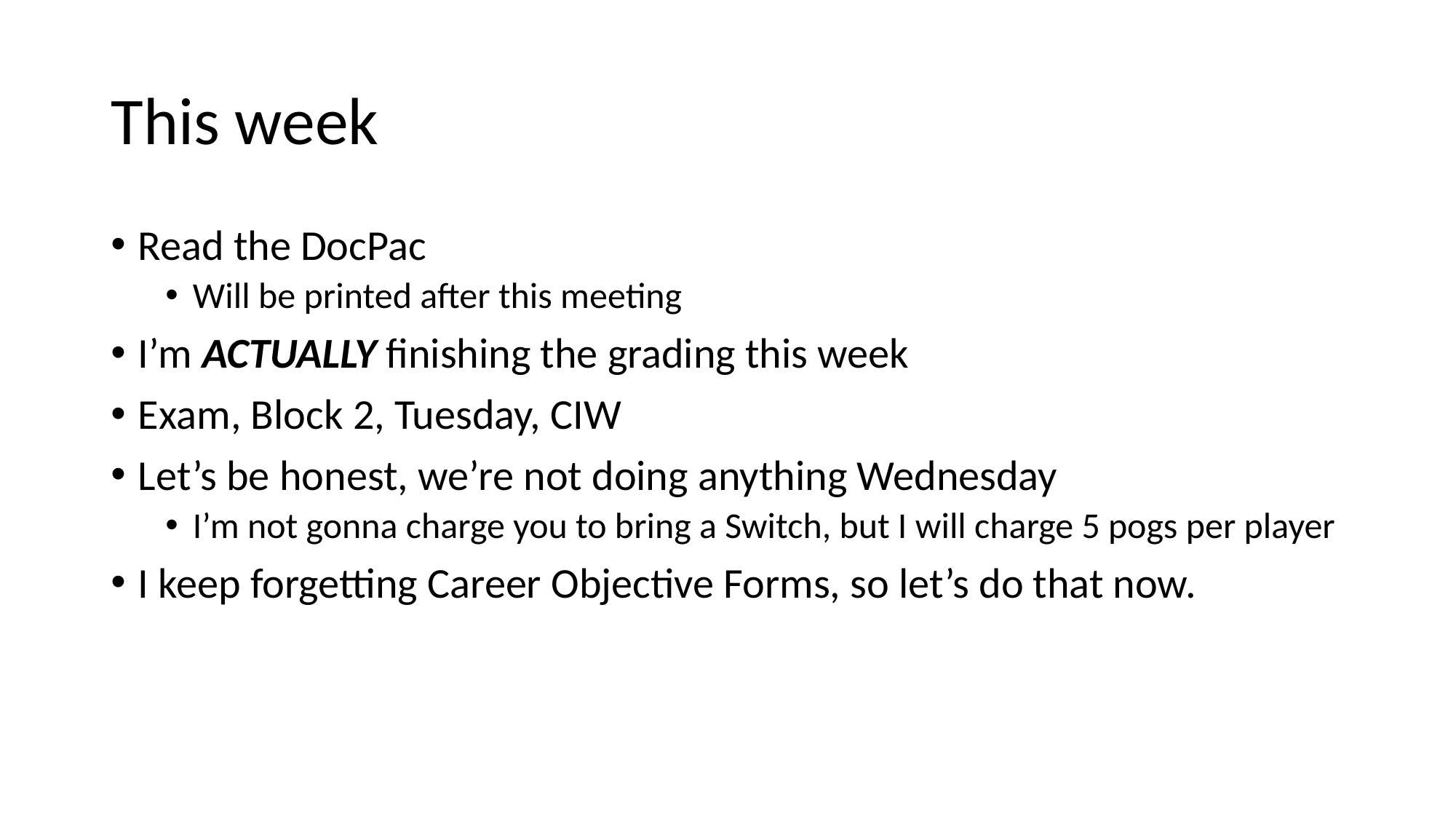

# This week
Read the DocPac
Will be printed after this meeting
I’m ACTUALLY finishing the grading this week
Exam, Block 2, Tuesday, CIW
Let’s be honest, we’re not doing anything Wednesday
I’m not gonna charge you to bring a Switch, but I will charge 5 pogs per player
I keep forgetting Career Objective Forms, so let’s do that now.